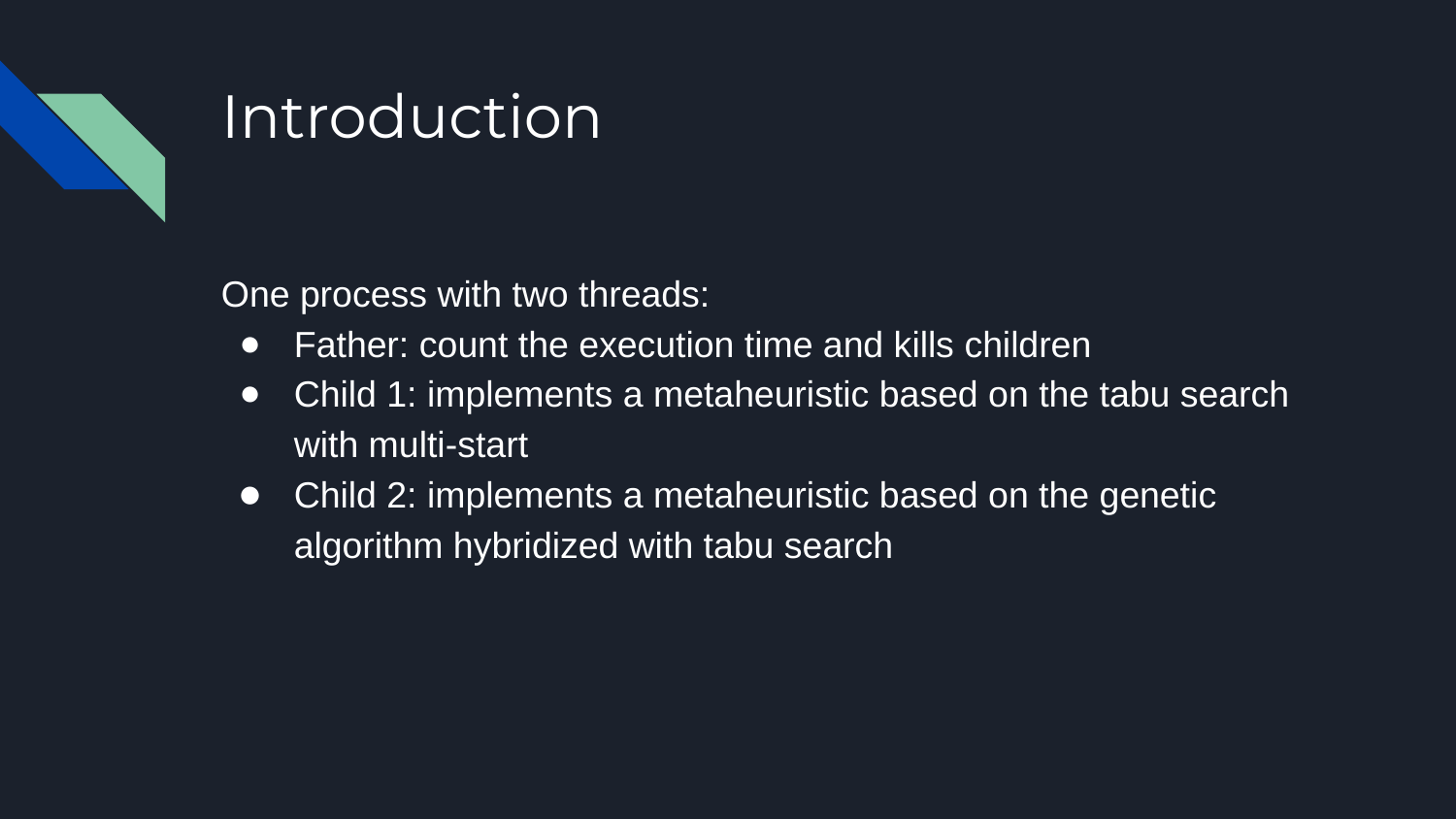

# Introduction
One process with two threads:
Father: count the execution time and kills children
Child 1: implements a metaheuristic based on the tabu search with multi-start
Child 2: implements a metaheuristic based on the genetic algorithm hybridized with tabu search